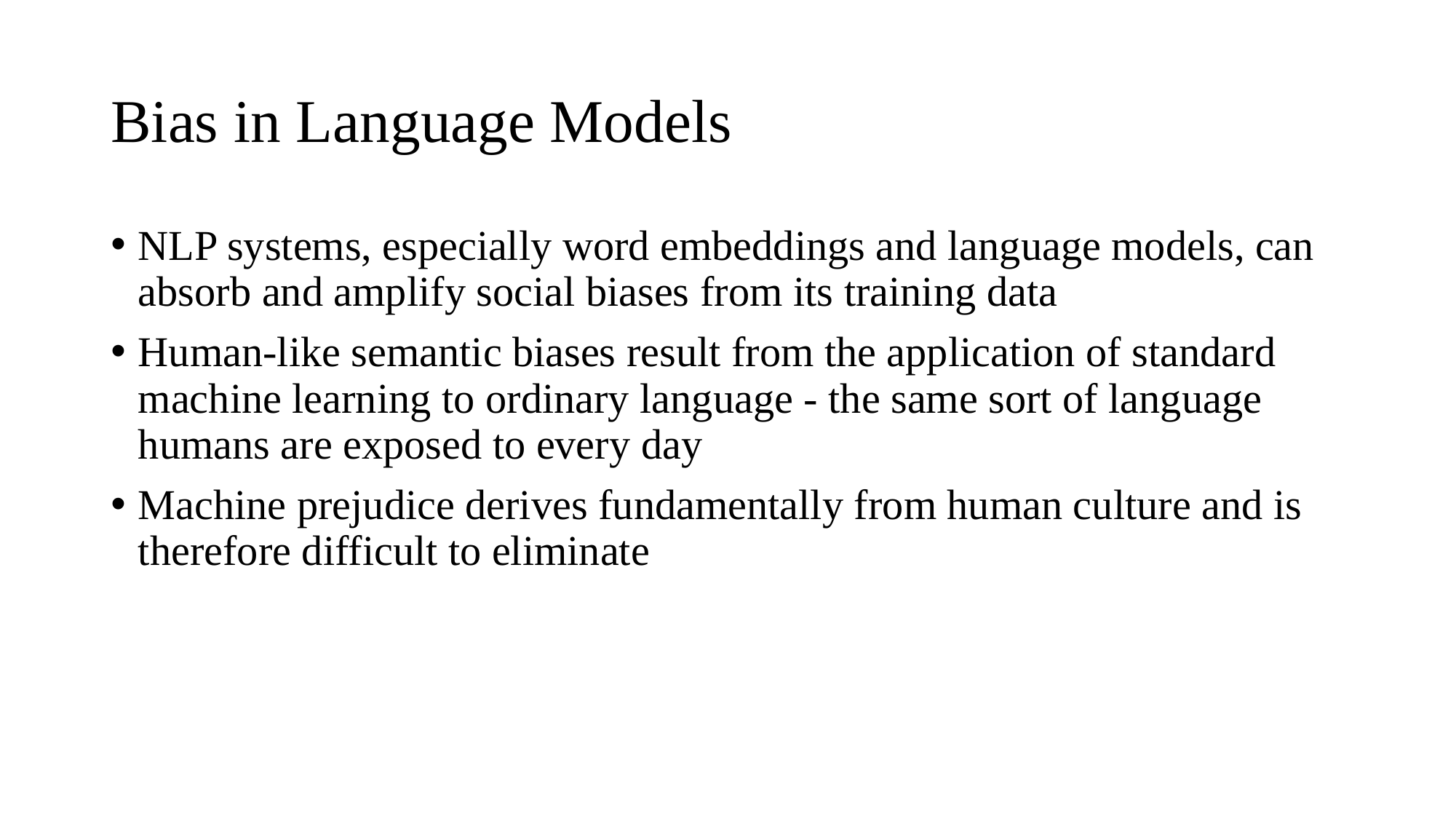

# Bias in Language Models
NLP systems, especially word embeddings and language models, can absorb and amplify social biases from its training data
Human-like semantic biases result from the application of standard machine learning to ordinary language - the same sort of language humans are exposed to every day
Machine prejudice derives fundamentally from human culture and is therefore difficult to eliminate